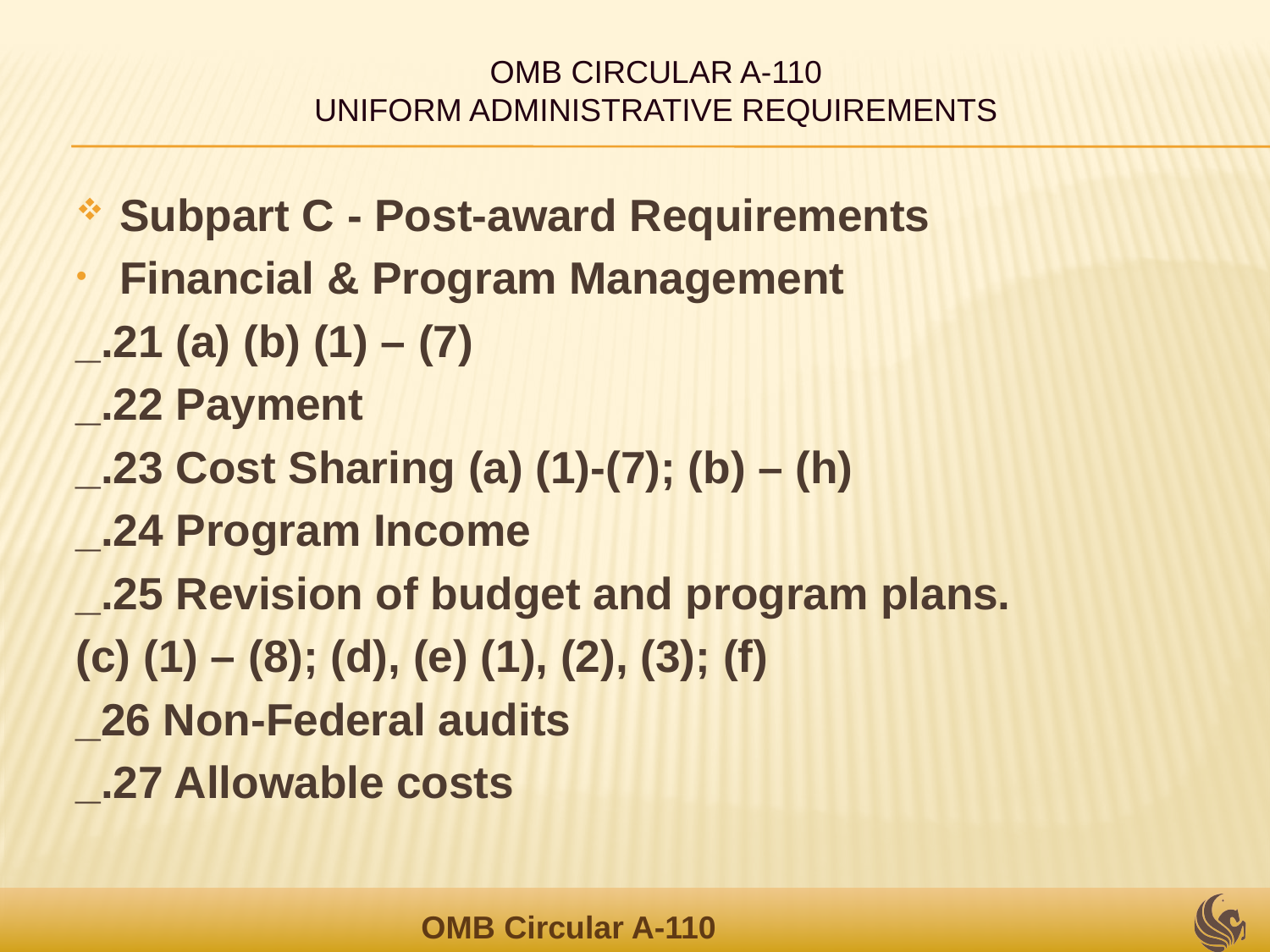

# OMB Circular A-110 Uniform Administrative Requirements
Subpart C - Post-award Requirements
Financial & Program Management
_.21 (a) (b) (1) – (7)
_.22 Payment
_.23 Cost Sharing (a) (1)-(7); (b) – (h)
_.24 Program Income
_.25 Revision of budget and program plans.
(c) (1) – (8); (d), (e) (1), (2), (3); (f)
_26 Non-Federal audits
_.27 Allowable costs

OMB Circular A-110